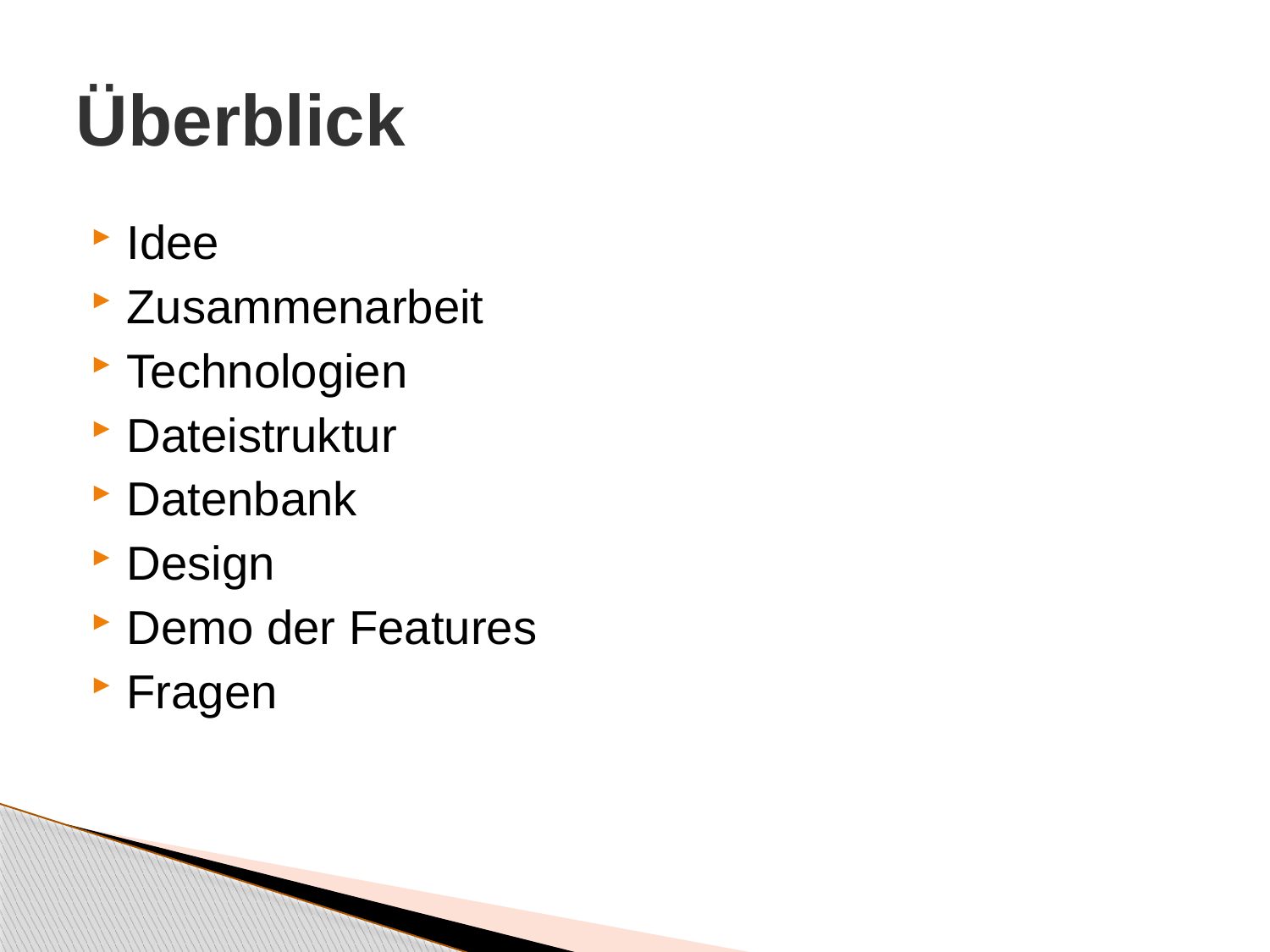

# Überblick
Idee
Zusammenarbeit
Technologien
Dateistruktur
Datenbank
Design
Demo der Features
Fragen